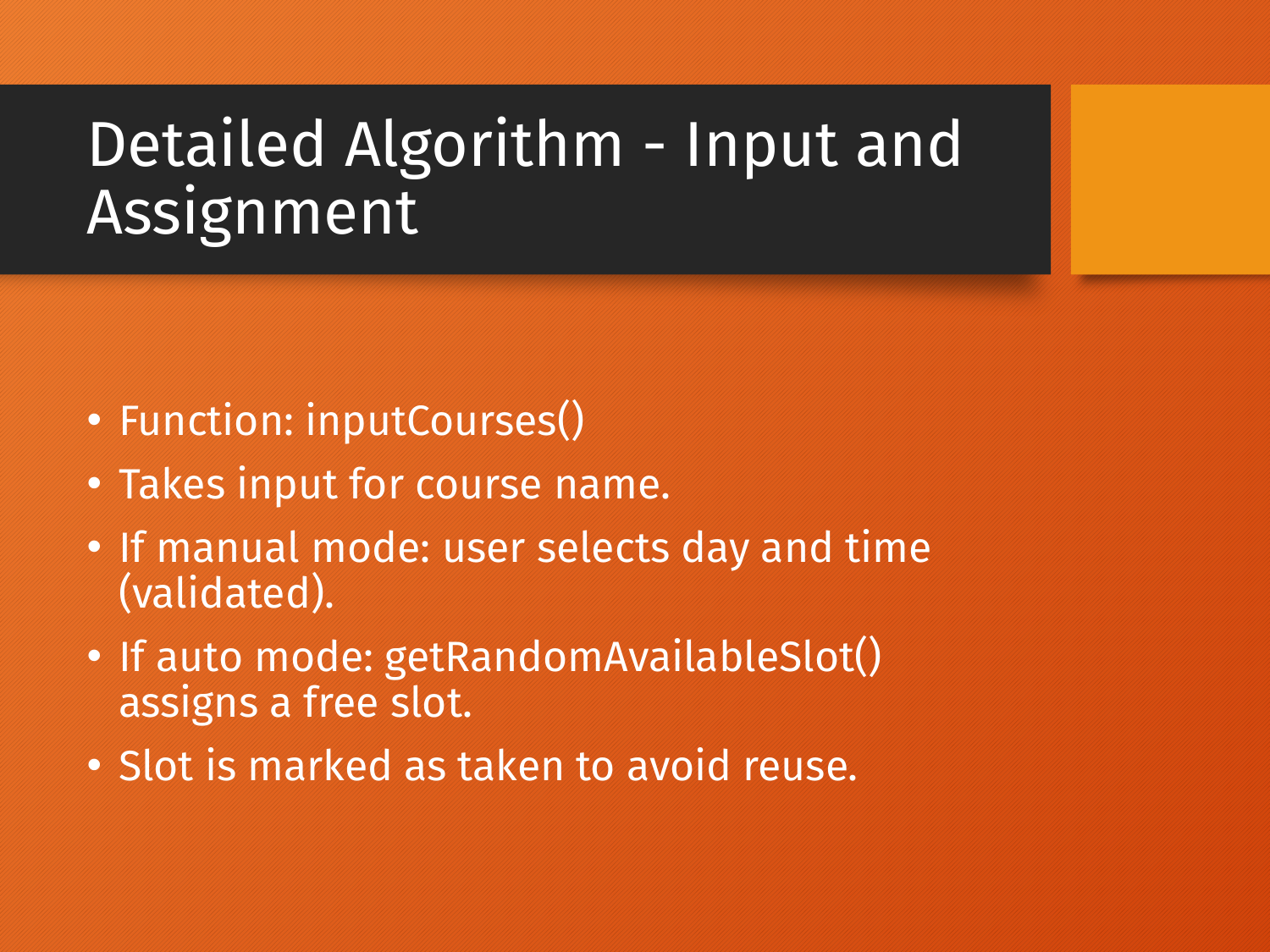

# Detailed Algorithm - Input and Assignment

Function: inputCourses()
Takes input for course name.
If manual mode: user selects day and time (validated).
If auto mode: getRandomAvailableSlot() assigns a free slot.
Slot is marked as taken to avoid reuse.